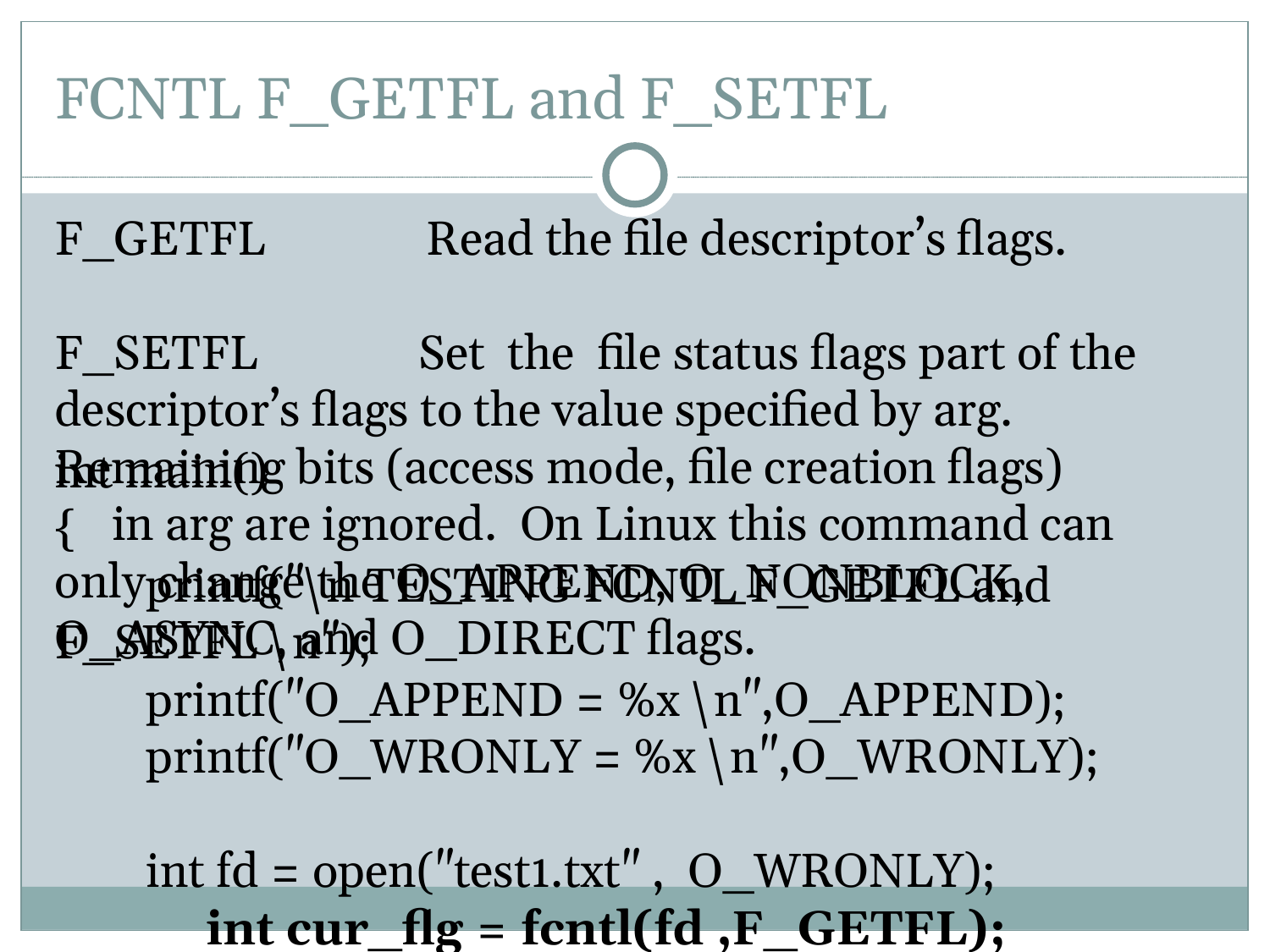

FCNTL F_GETFL and F_SETFL
F_GETFL              Read the file descriptor’s flags.

F_SETFL              Set  the  file status flags part of the descriptor’s flags to the value specified by arg.  Remaining bits (access mode, file creation flags)
     in arg are ignored.  On Linux this command can only change the O_APPEND, O_NONBLOCK, O_ASYNC, and O_DIRECT flags.
int main()
{
        printf("\n TESTING FCNTL F_GETFL and F_SETFL \n");
        printf("O_APPEND = %x \n",O_APPEND);
        printf("O_WRONLY = %x \n",O_WRONLY);

        int fd = open("test1.txt" ,  O_WRONLY);
	  int cur_flg = fcntl(fd ,F_GETFL);
        printf("cur_flg = %x \n" , cur_flg);

        int new_flg = cur_flg | O_APPEND;
        fcntl(fd,F_SETFL , new_flg);
        cur_flg = fcntl(fd , F_GETFL);

        if(cur_flg != -1)
                printf("cur_flg = %x \n" , cur_flg);
}